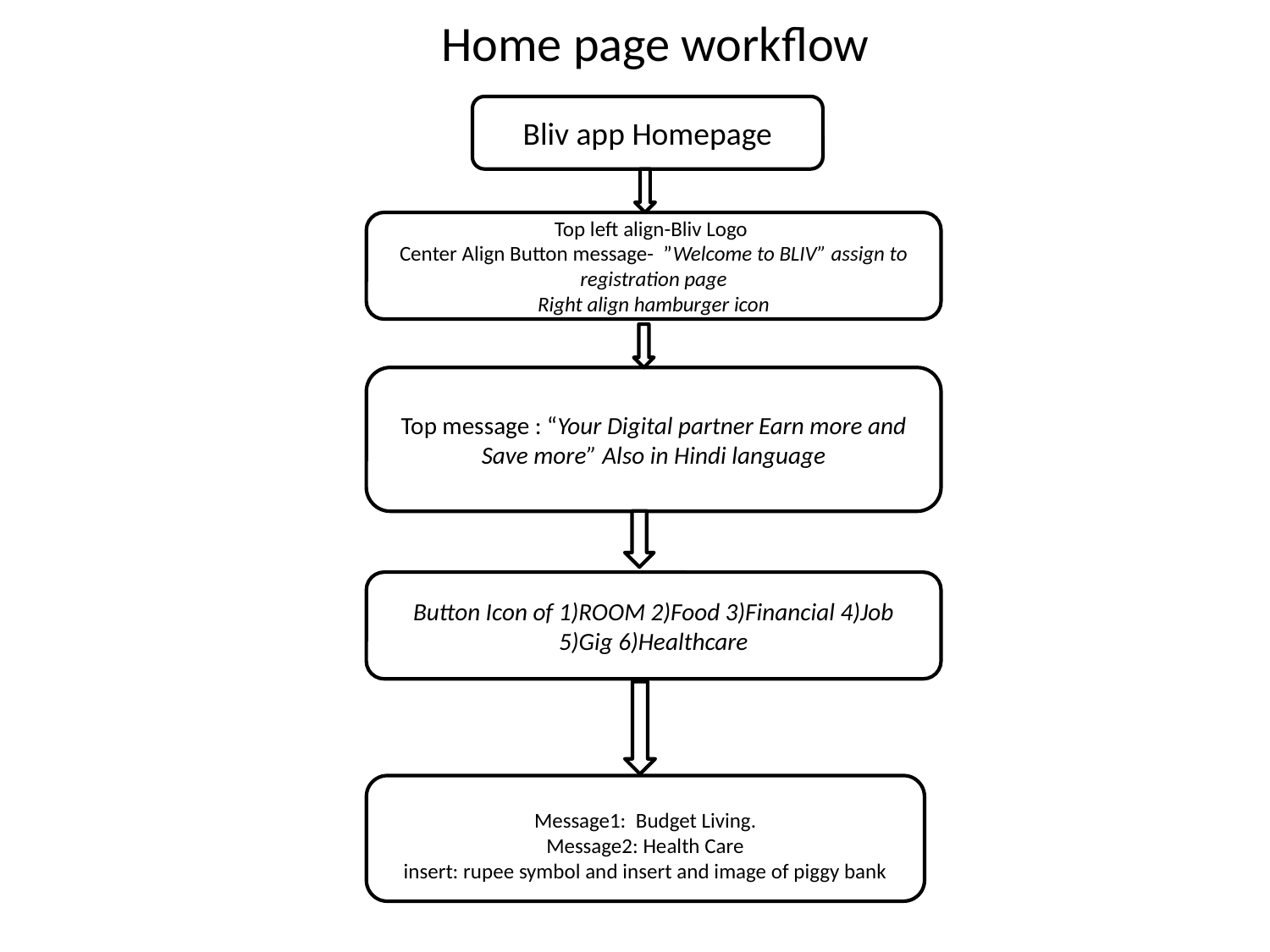

Home page workflow
Bliv app Homepage

Top left align-Bliv Logo
Center Align Button message-  ”Welcome to BLIV” assign to registration page
Right align hamburger icon

Top message : “Your Digital partner Earn more and Save more” Also in Hindi language

Button Icon of 1)ROOM 2)Food 3)Financial 4)Job 5)Gig 6)Healthcare

Message1:  Budget Living.
Message2: Health Care
insert: rupee symbol and insert and image of piggy bank